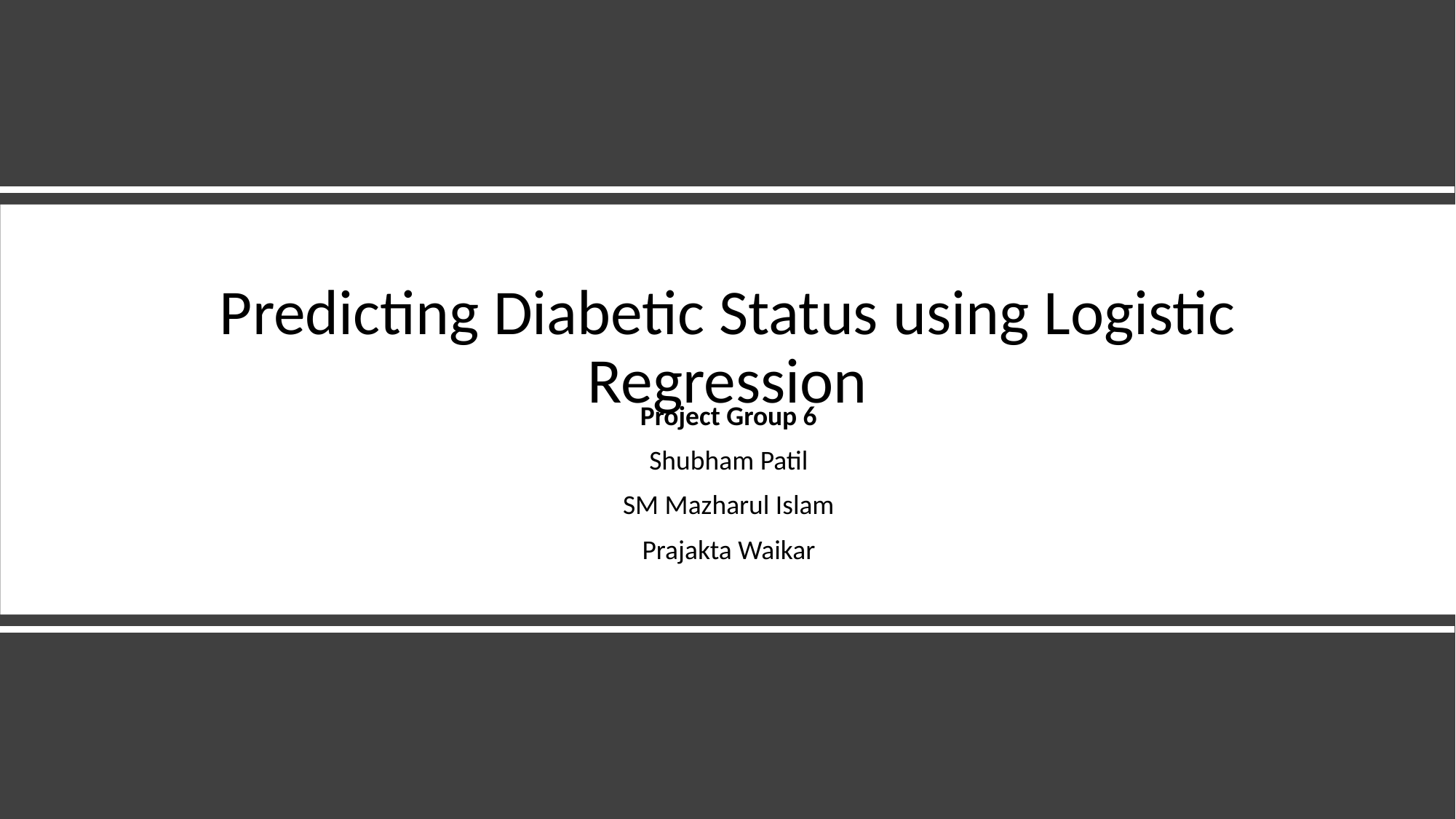

# Predicting Diabetic Status using Logistic Regression

Project Group 6
Shubham Patil
SM Mazharul Islam
Prajakta Waikar